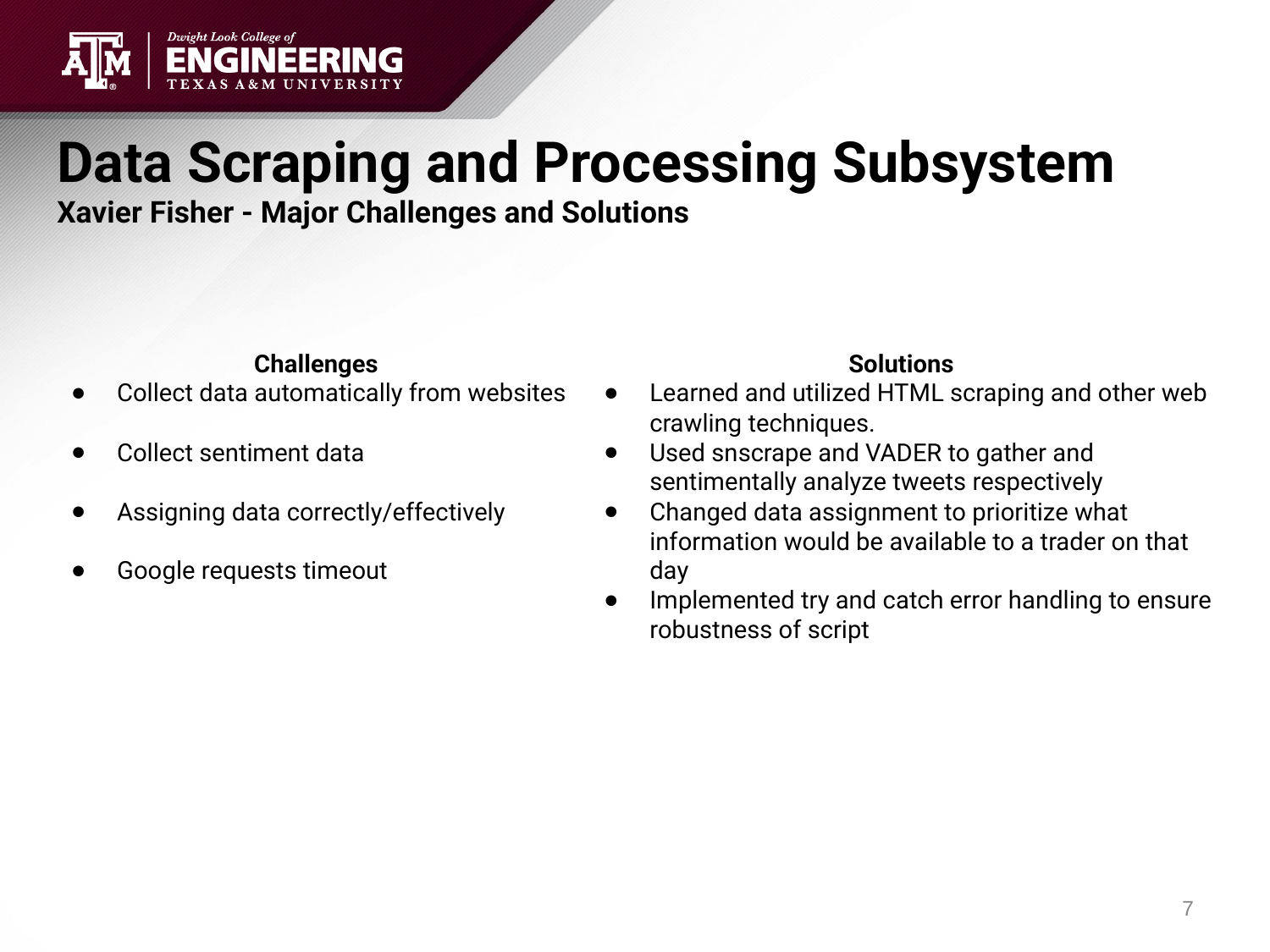

# Data Scraping and Processing Subsystem
Xavier Fisher - Major Challenges and Solutions
Challenges
Collect data automatically from websites

Collect sentiment data

Assigning data correctly/effectively

Google requests timeout

Solutions
Learned and utilized HTML scraping and other web crawling techniques.
Used snscrape and VADER to gather and sentimentally analyze tweets respectively
Changed data assignment to prioritize what information would be available to a trader on that day
Implemented try and catch error handling to ensure robustness of script
7